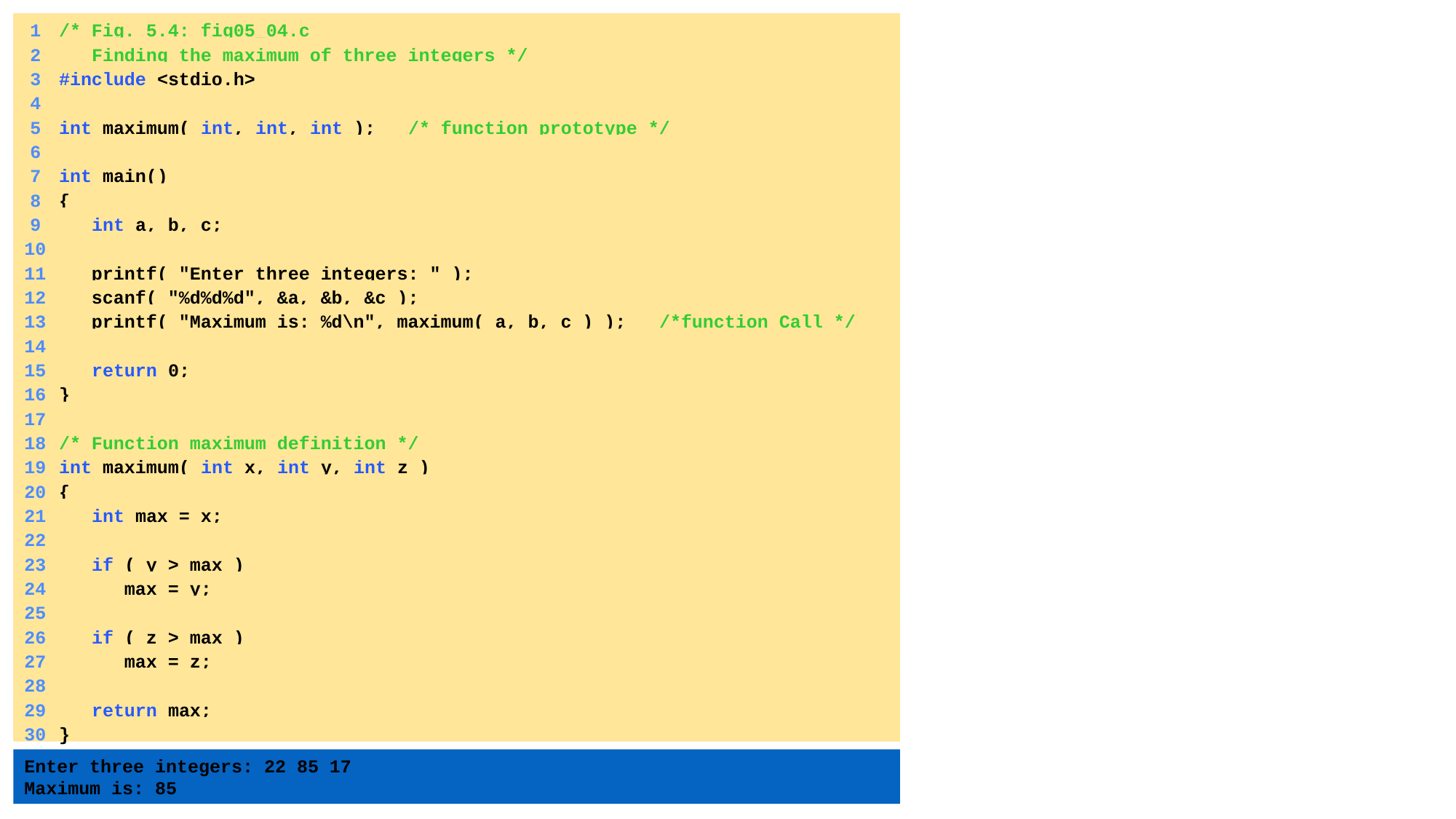

1	/* Fig. 5.4: fig05_04.c

	2	   Finding the maximum of three integers */

	3	#include <stdio.h>

	4

	5	int maximum( int, int, int );   /* function prototype */

	6

	7	int main()

	8	{

	9	   int a, b, c;

	10

	11	   printf( "Enter three integers: " );

	12	   scanf( "%d%d%d", &a, &b, &c );

	13	   printf( "Maximum is: %d\n", maximum( a, b, c ) );   /*function Call */ prototype */

	14

	15	   return 0;

	16	}

	17

	18	/* Function maximum definition */

	19	int maximum( int x, int y, int z )

	20	{

	21	   int max = x;

	22

	23	   if ( y > max )

	24	      max = y;

	25

	26	   if ( z > max )

	27	      max = z;

	28

	29	   return max;

	30	}

Enter three integers: 22 85 17
Maximum is: 85